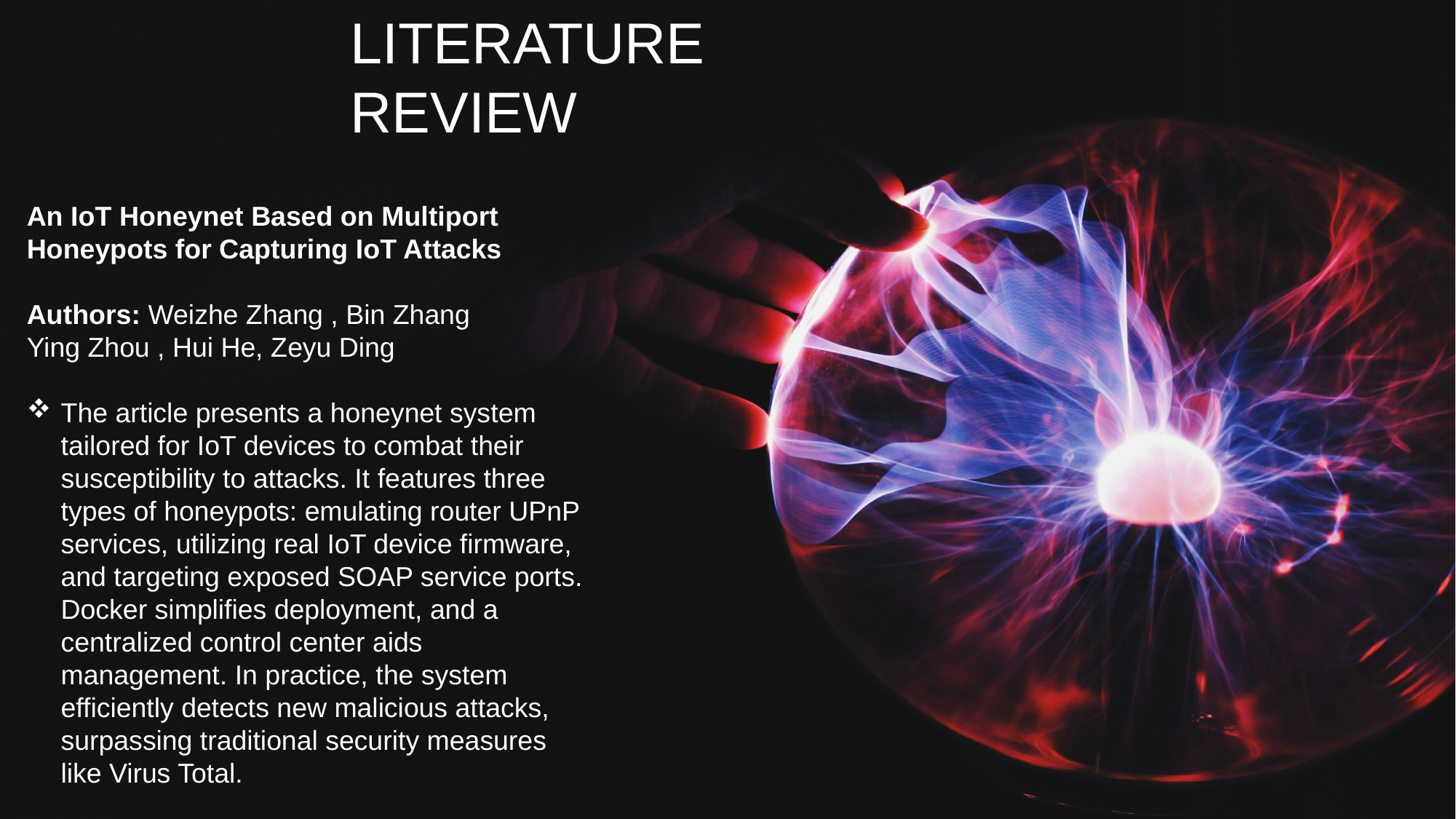

LITERATURE REVIEW
An IoT Honeynet Based on Multiport Honeypots for Capturing IoT Attacks

Authors: Weizhe Zhang , Bin Zhang
Ying Zhou , Hui He, Zeyu Ding

The article presents a honeynet system tailored for IoT devices to combat their susceptibility to attacks. It features three types of honeypots: emulating router UPnP services, utilizing real IoT device firmware, and targeting exposed SOAP service ports. Docker simplifies deployment, and a centralized control center aids management. In practice, the system efficiently detects new malicious attacks, surpassing traditional security measures like Virus Total.